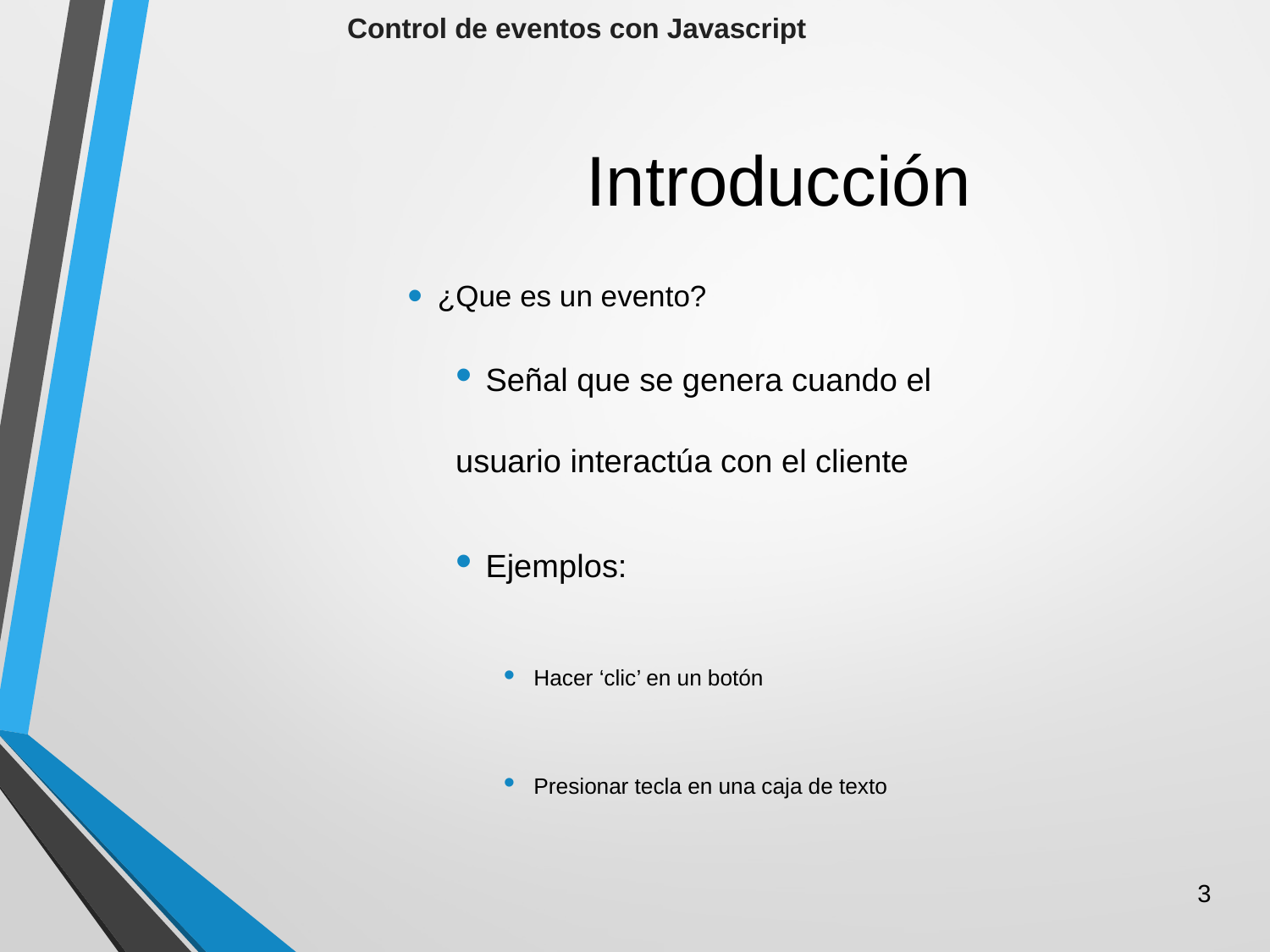

Control de eventos con Javascript
# Introducción

¿Que es un evento?

Señal que se genera cuando el

usuario interactúa con el cliente

Ejemplos:

Hacer ‘clic’ en un botón

Presionar tecla en una caja de texto

3